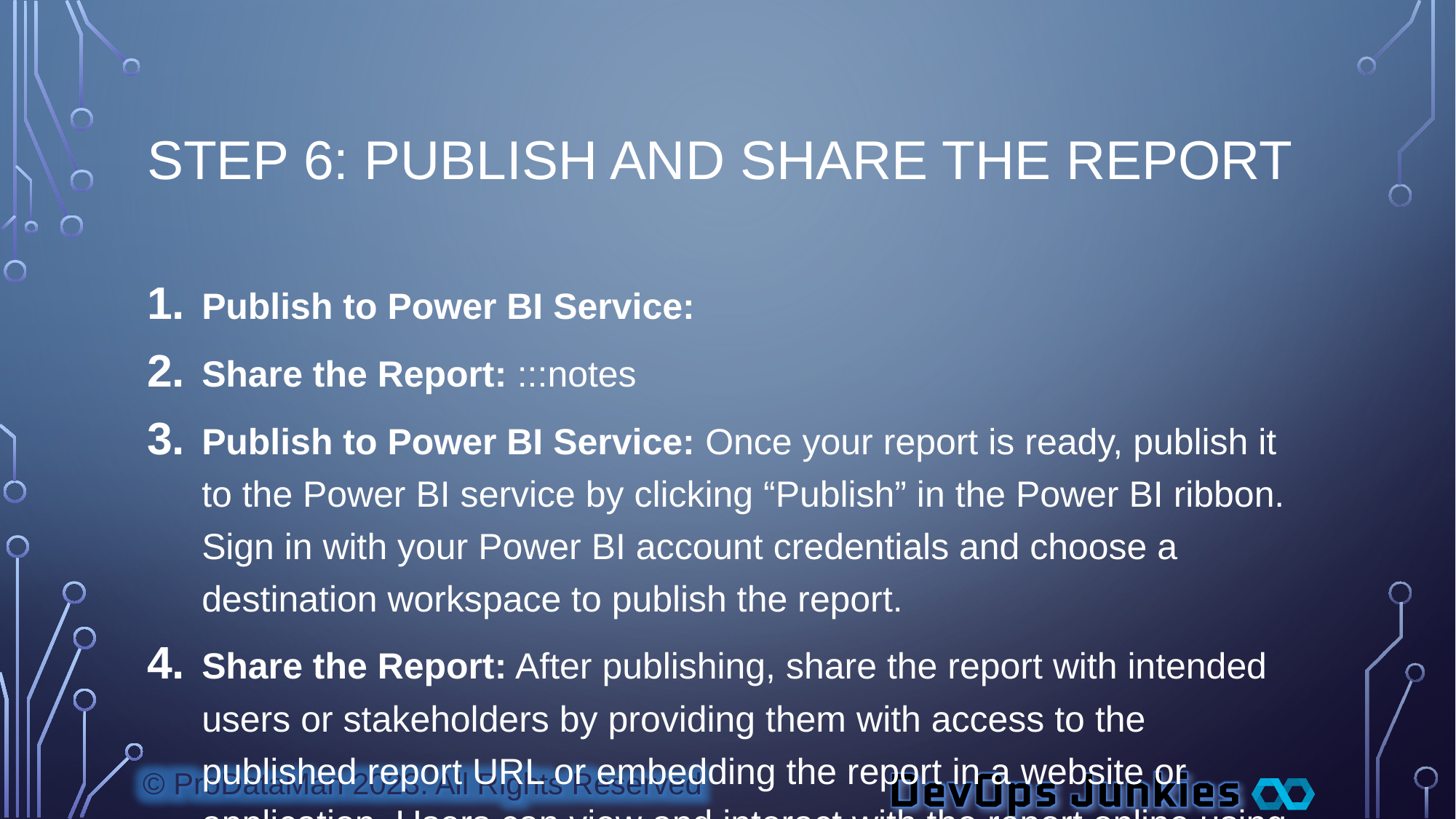

# Step 6: Publish and Share the Report
Publish to Power BI Service:
Share the Report: :::notes
Publish to Power BI Service: Once your report is ready, publish it to the Power BI service by clicking “Publish” in the Power BI ribbon. Sign in with your Power BI account credentials and choose a destination workspace to publish the report.
Share the Report: After publishing, share the report with intended users or stakeholders by providing them with access to the published report URL or embedding the report in a website or application. Users can view and interact with the report online using a web browser or the Power BI mobile app. ::: ## Discussion and Reflection
Compare Insights
Identify Synergies
Discuss Applications